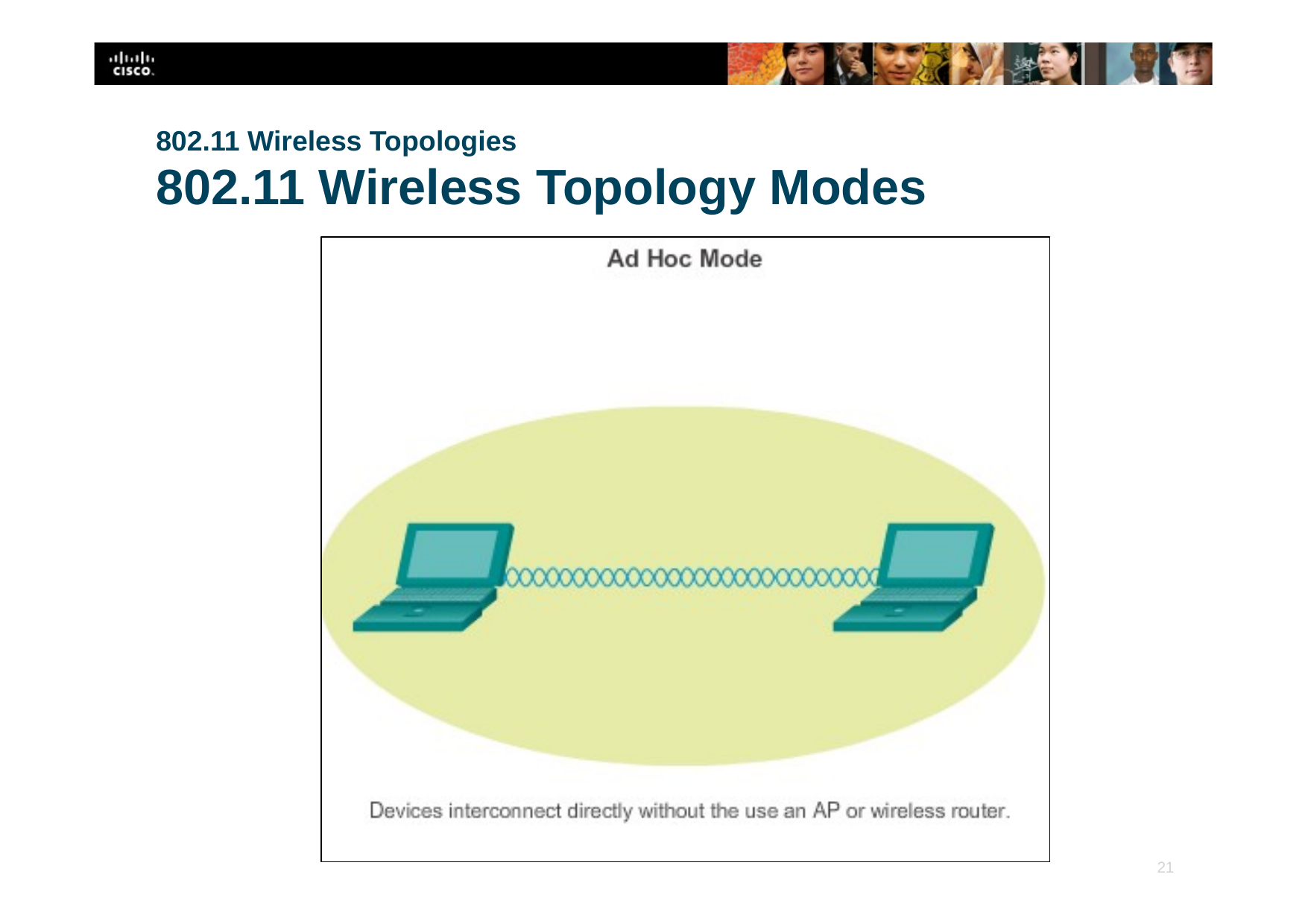

802.11 Wireless Topologies
802.11 Wireless Topology Modes

21